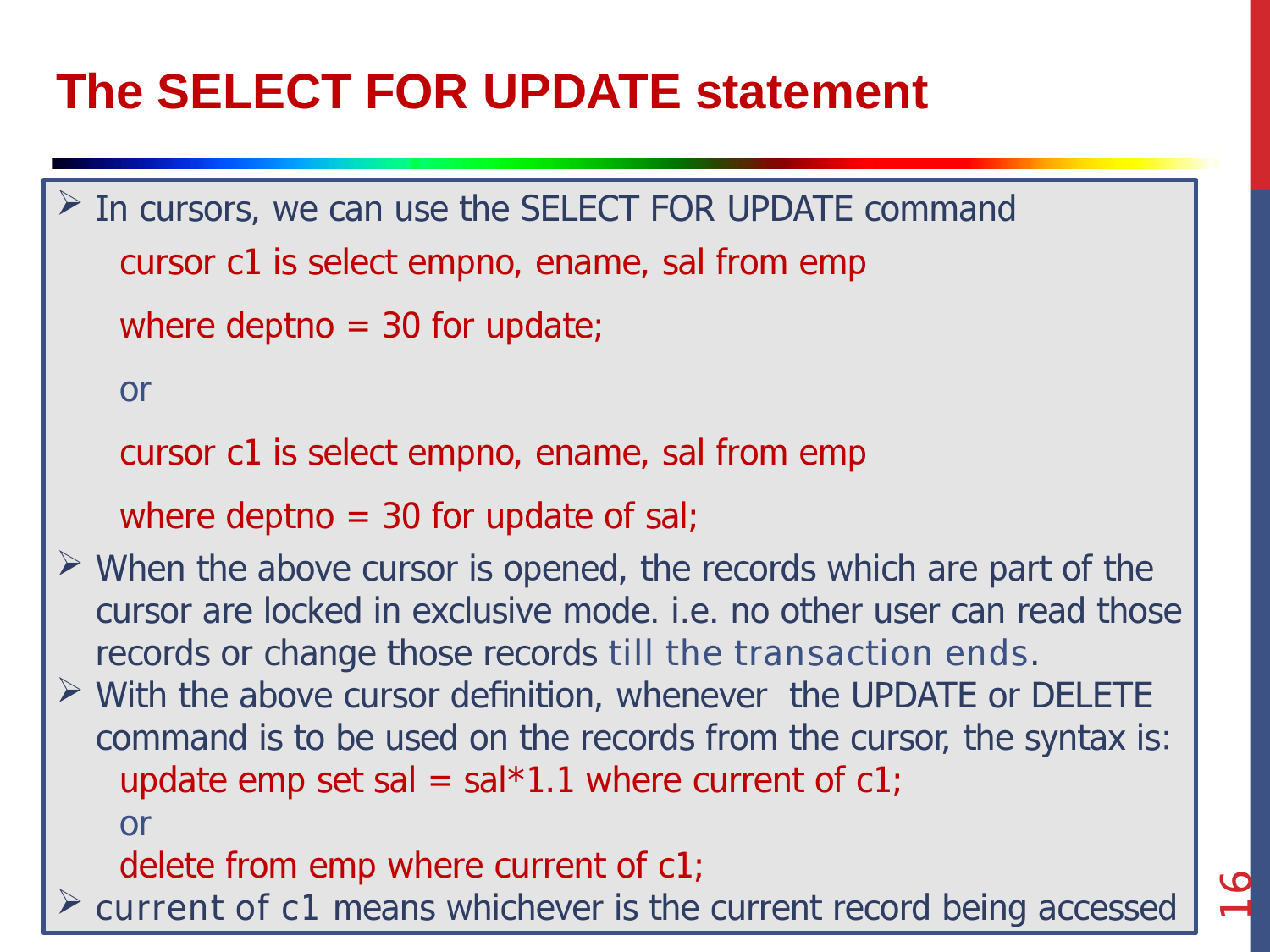

The SELECT FOR UPDATE statement
In cursors, we can use the SELECT FOR UPDATE command
cursor c1 is select empno, ename, sal from emp
where deptno = 30 for update;
or
cursor c1 is select empno, ename, sal from emp
where deptno = 30 for update of sal;
When the above cursor is opened, the records which are part of the cursor are locked in exclusive mode. i.e. no other user can read those records or change those records till the transaction ends.
With the above cursor definition, whenever  the UPDATE or DELETE command is to be used on the records from the cursor, the syntax is:
update emp set sal = sal*1.1 where current of c1;
or
delete from emp where current of c1;
current of c1 means whichever is the current record being accessed
16